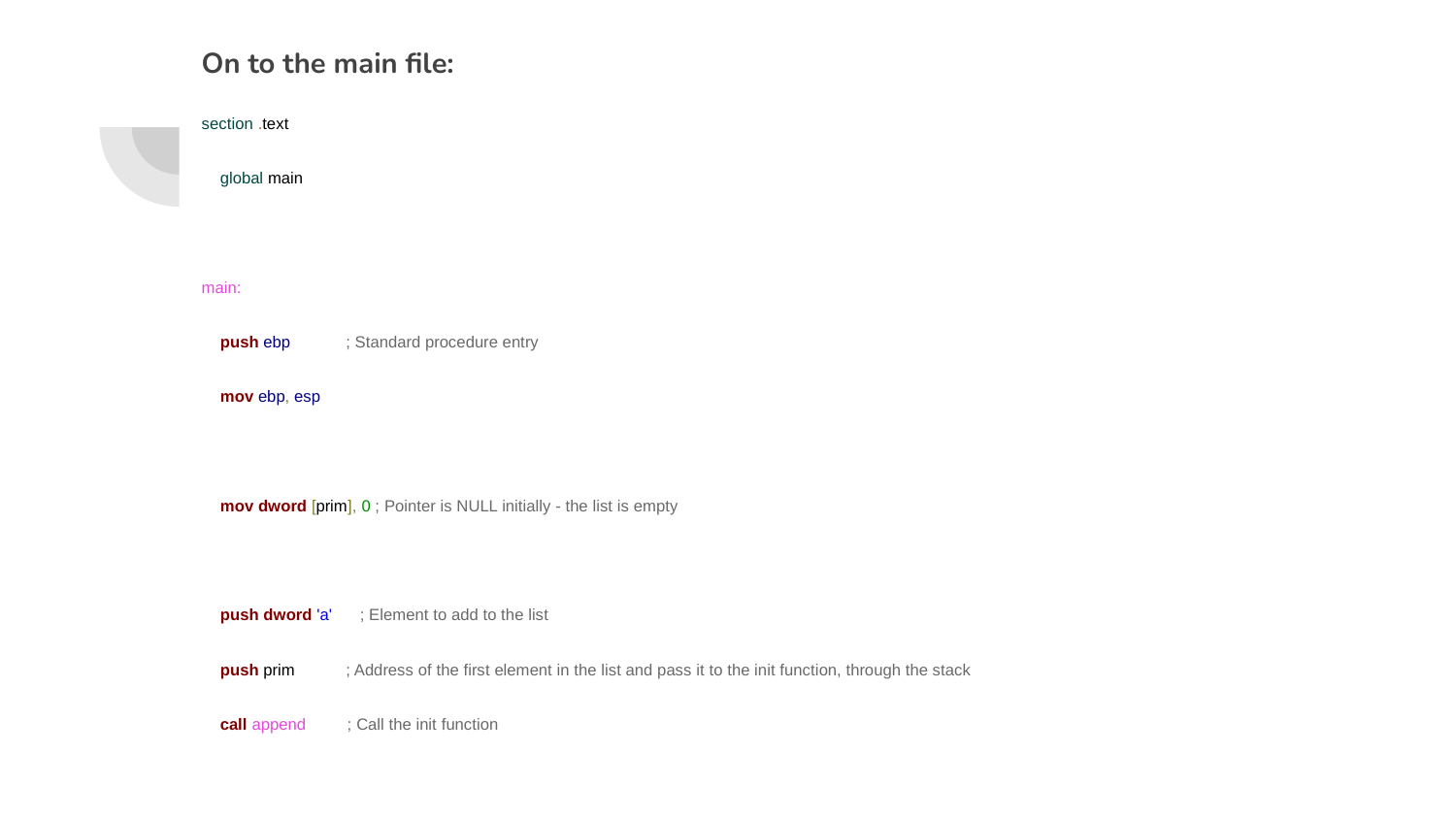

On to the main file:
section .text
    global main

main:
    push ebp            ; Standard procedure entry
    mov ebp, esp

    mov dword [prim], 0 ; Pointer is NULL initially - the list is empty

    push dword 'a'      ; Element to add to the list
    push prim           ; Address of the first element in the list and pass it to the init function, through the stack
    call append         ; Call the init function